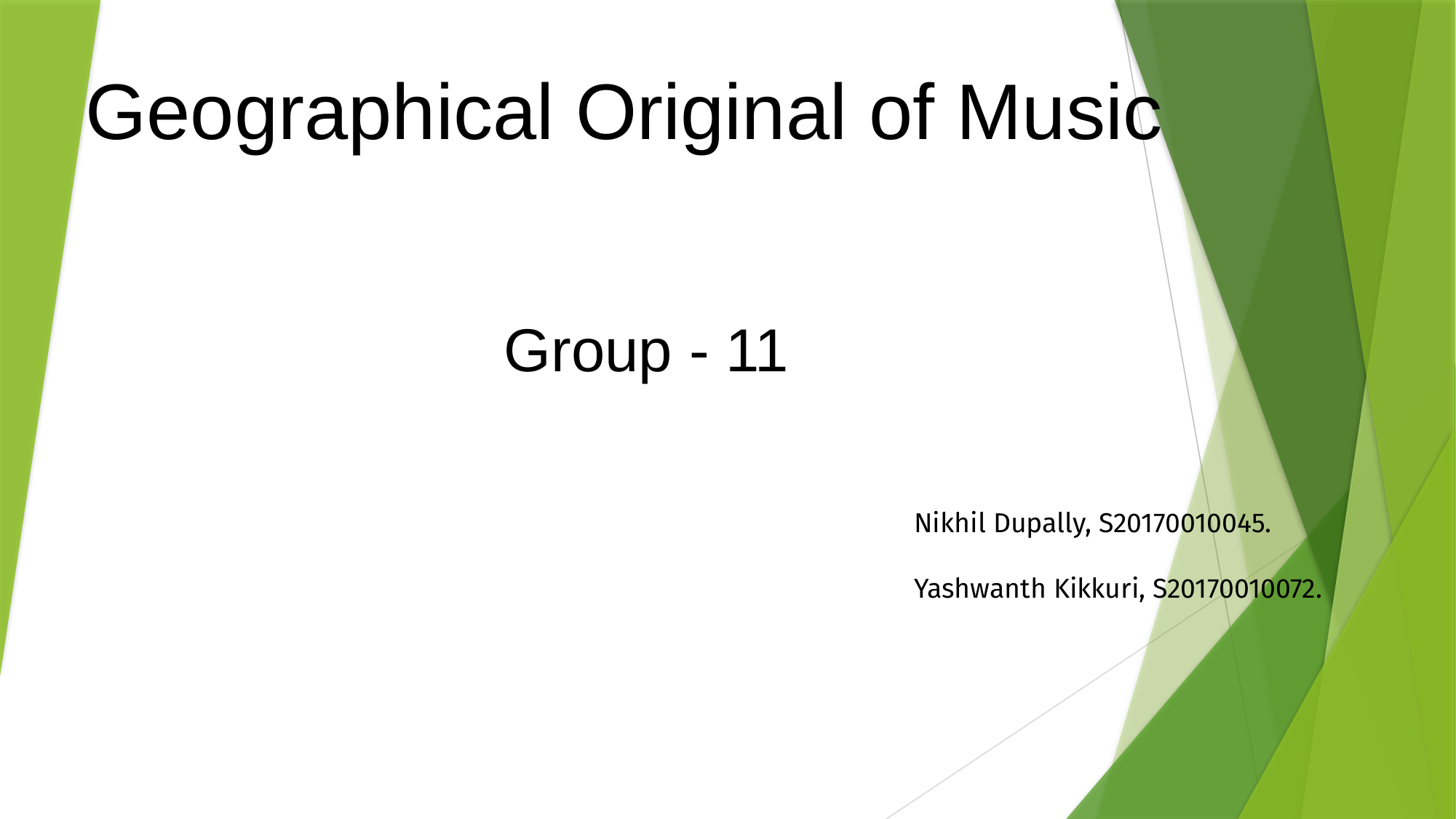

# Geographical Original of Music
Group - 11
Nikhil Dupally, S20170010045.

Yashwanth Kikkuri, S20170010072.